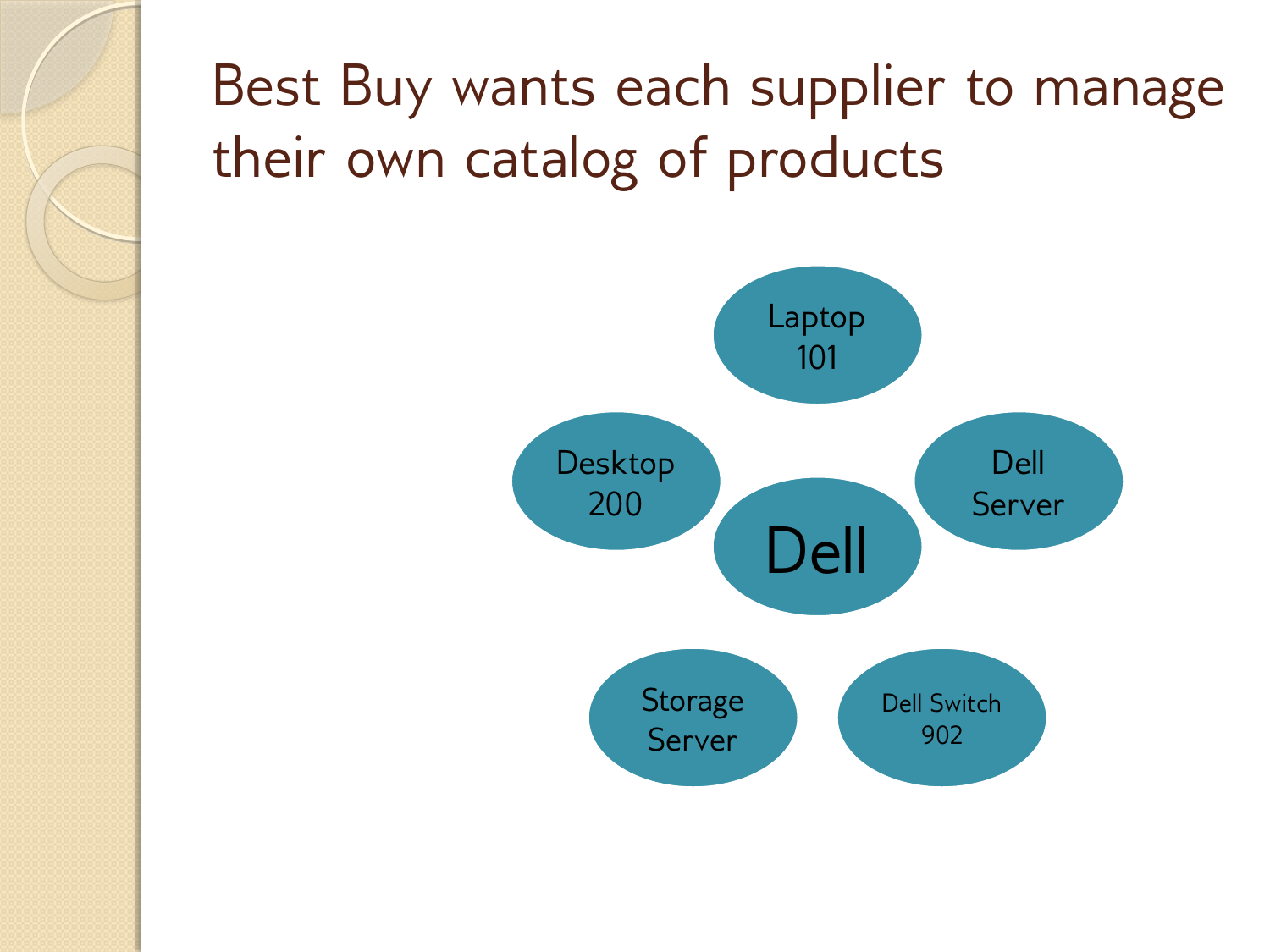

# Best Buy wants each supplier to manage their own catalog of products
Dell
Laptop 101
Dell Server
Dell Switch 902
Desktop 200
Storage Server